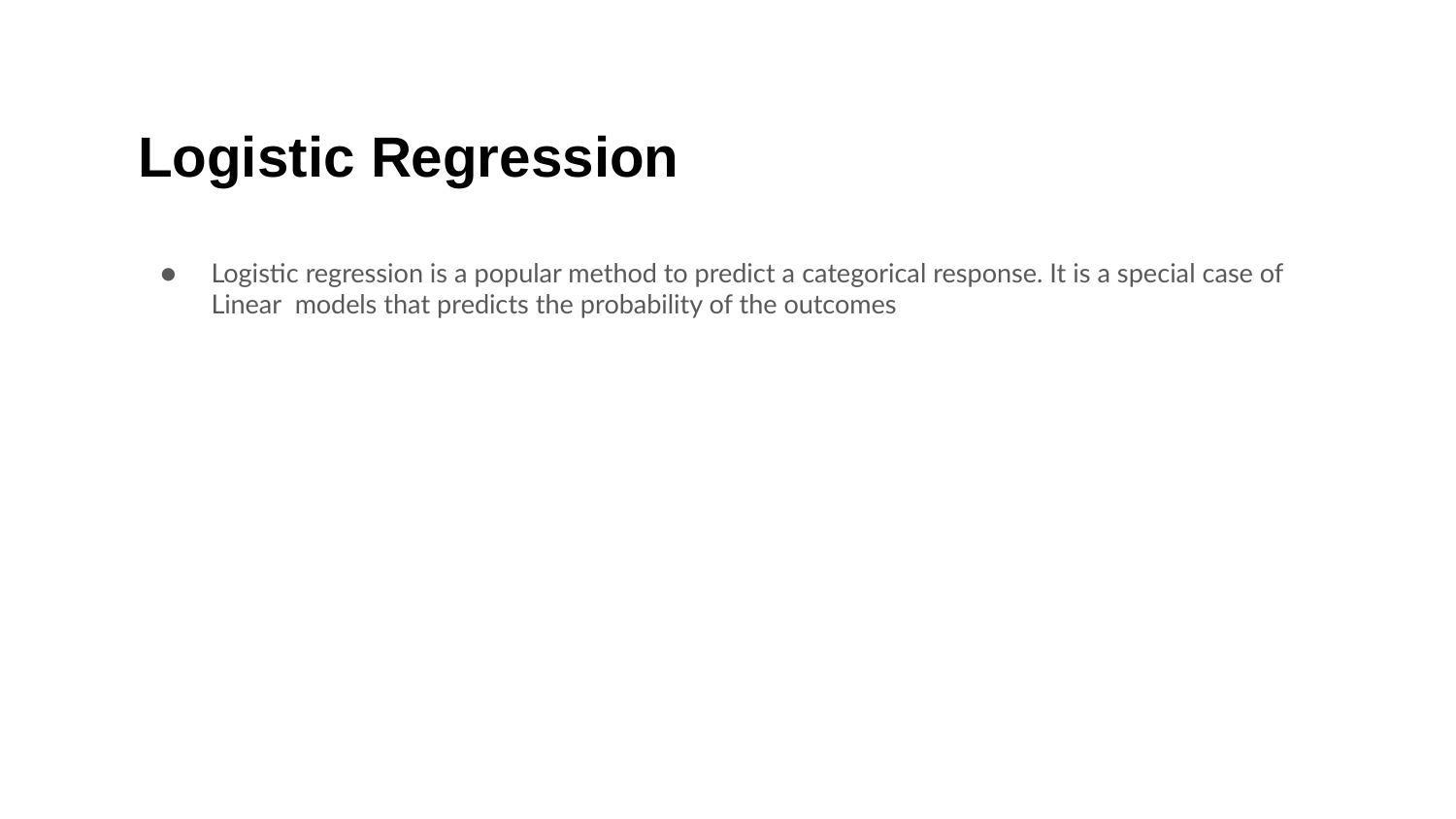

# Logistic Regression
Logistic regression is a popular method to predict a categorical response. It is a special case of Linear  models that predicts the probability of the outcomes